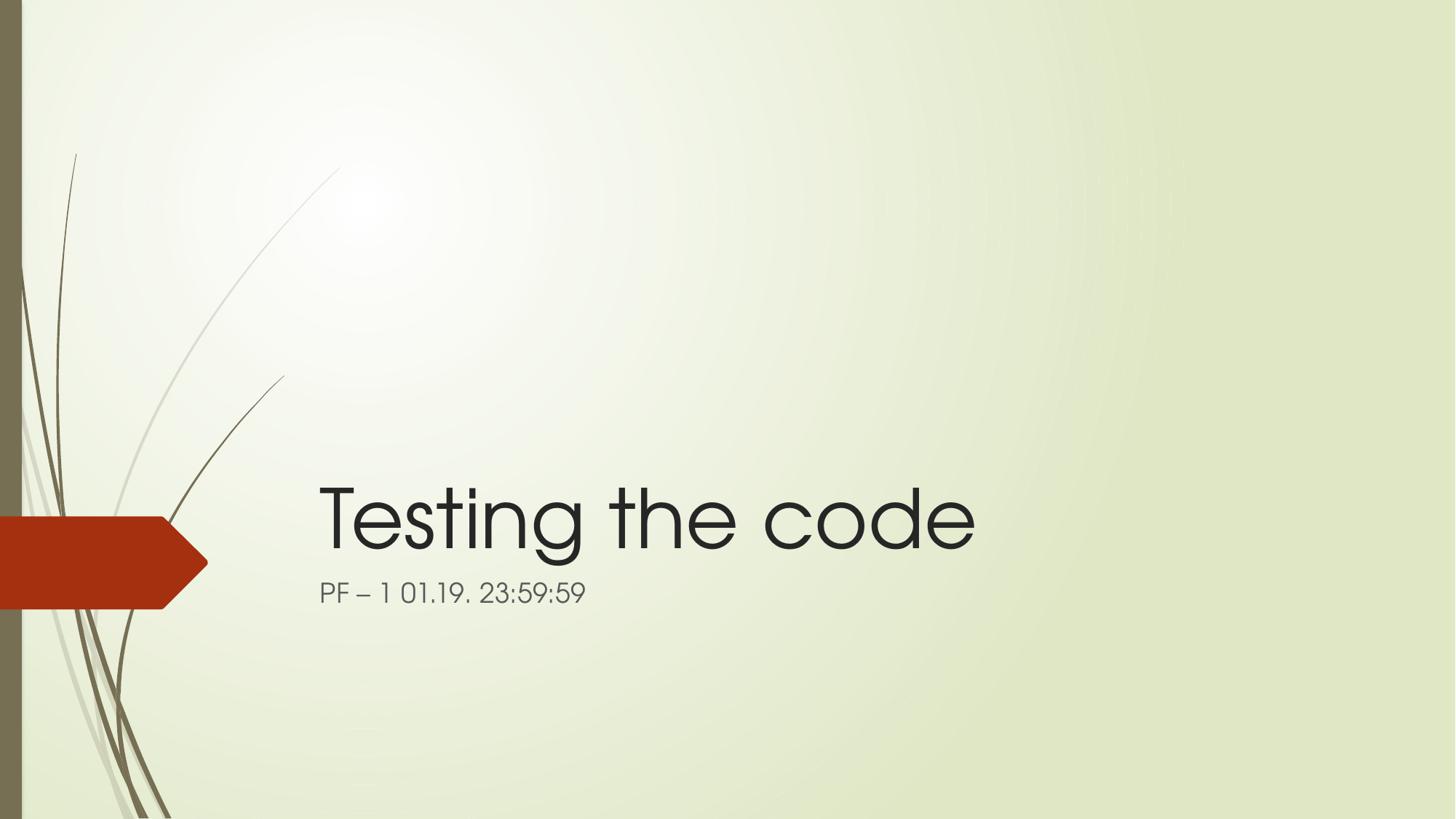

# Testing the code
PF – 1 01.19. 23:59:59